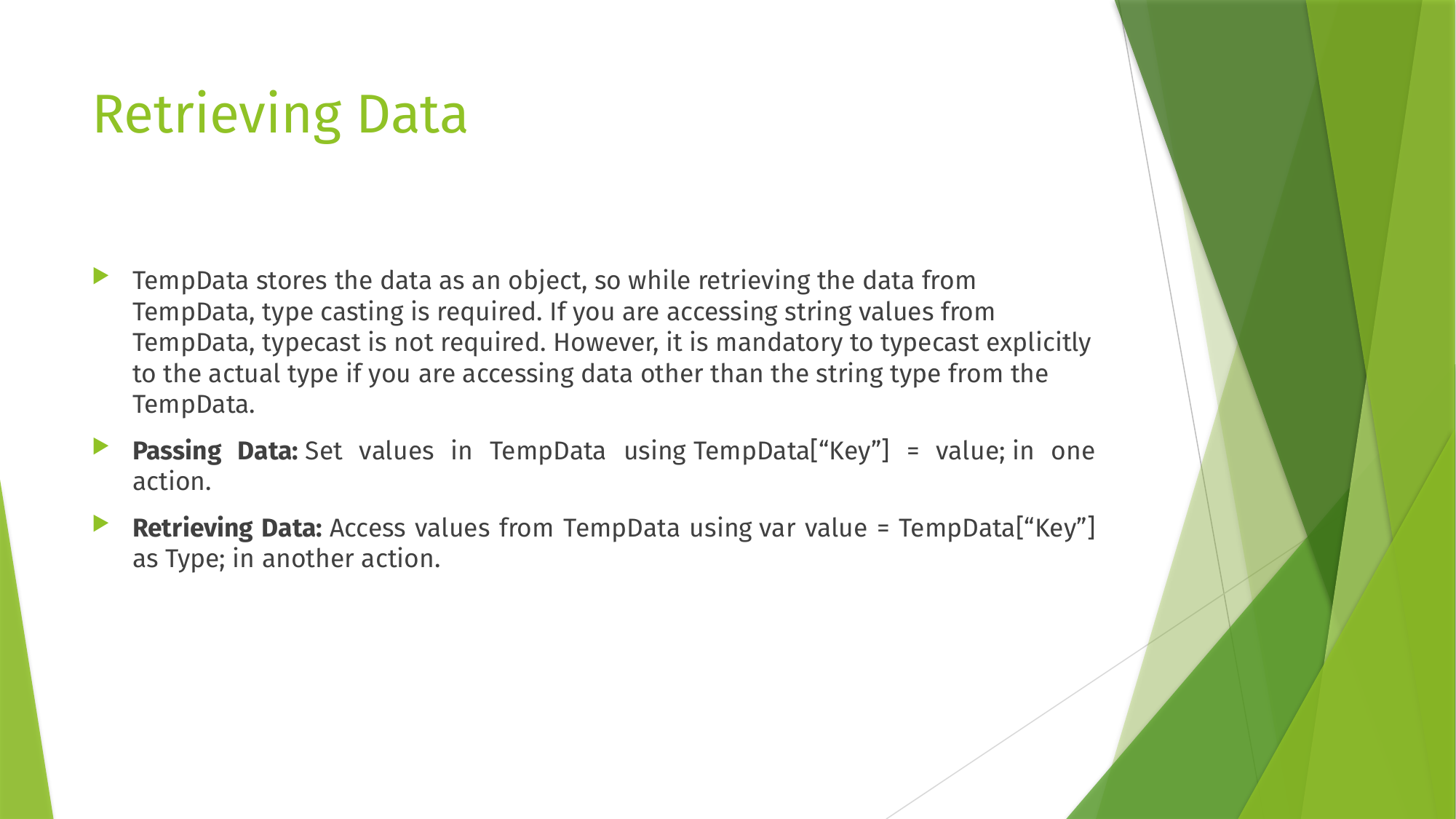

# Retrieving Data
TempData stores the data as an object, so while retrieving the data from TempData, type casting is required. If you are accessing string values from TempData, typecast is not required. However, it is mandatory to typecast explicitly to the actual type if you are accessing data other than the string type from the TempData.
Passing Data: Set values in TempData using TempData[“Key”] = value; in one action.
Retrieving Data: Access values from TempData using var value = TempData[“Key”] as Type; in another action.